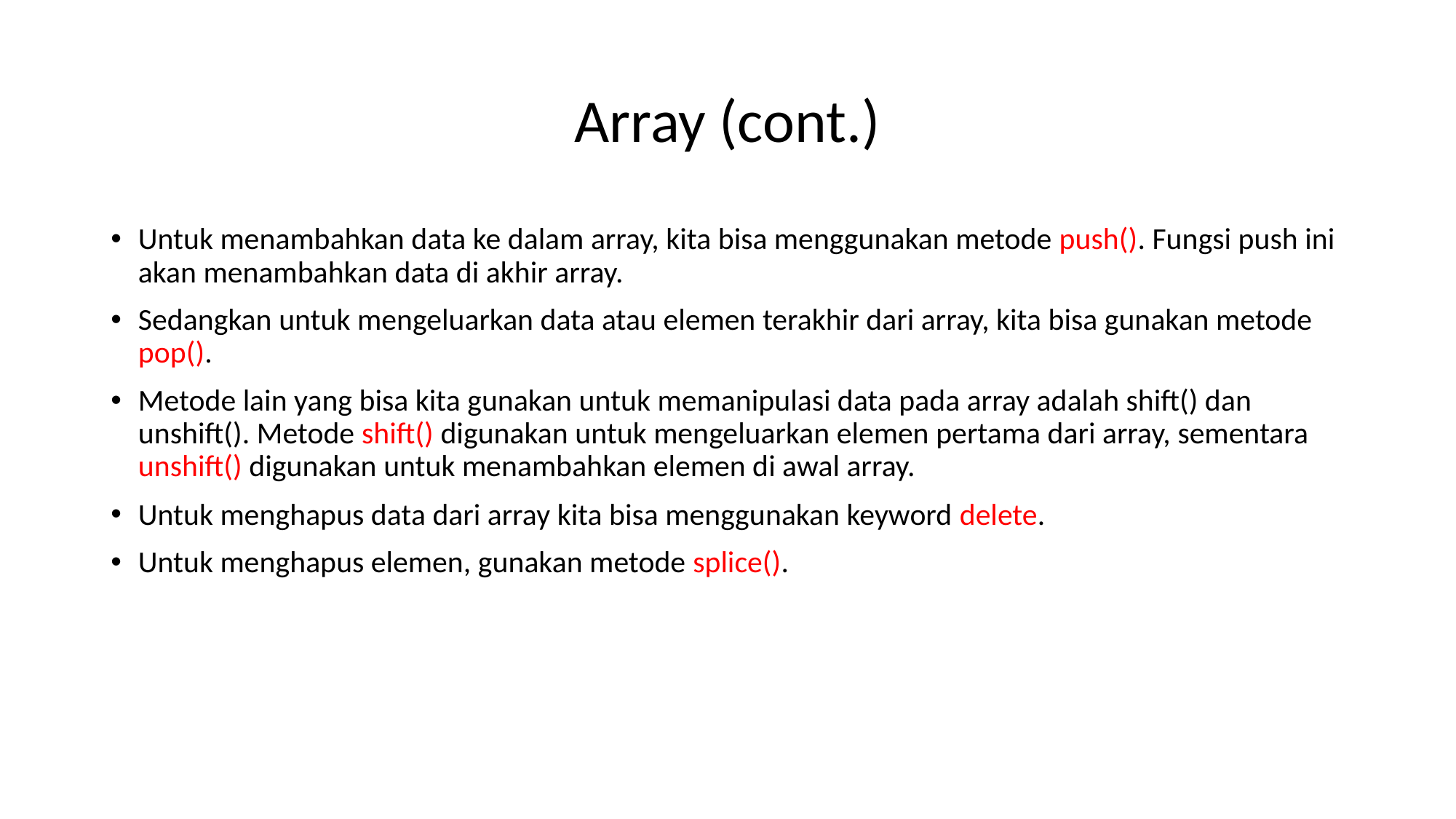

# Array (cont.)
Untuk menambahkan data ke dalam array, kita bisa menggunakan metode push(). Fungsi push ini akan menambahkan data di akhir array.
Sedangkan untuk mengeluarkan data atau elemen terakhir dari array, kita bisa gunakan metode pop().
Metode lain yang bisa kita gunakan untuk memanipulasi data pada array adalah shift() dan unshift(). Metode shift() digunakan untuk mengeluarkan elemen pertama dari array, sementara unshift() digunakan untuk menambahkan elemen di awal array.
Untuk menghapus data dari array kita bisa menggunakan keyword delete.
Untuk menghapus elemen, gunakan metode splice().